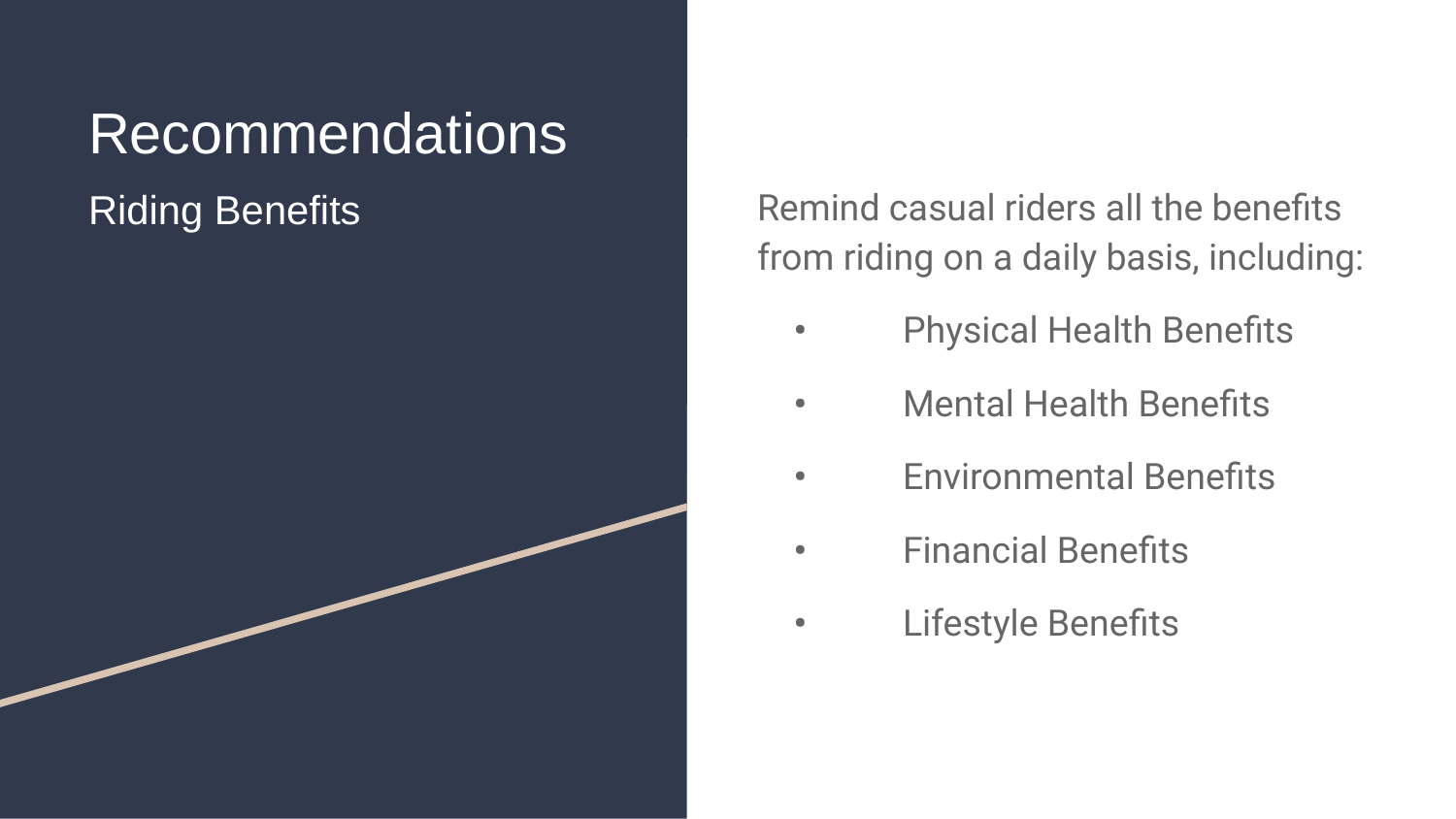

# Recommendations

Riding Benefits

Remind casual riders all the benefits from riding on a daily basis, including:
•	Physical Health Benefits
•	Mental Health Benefits
•	Environmental Benefits
•	Financial Benefits
•	Lifestyle Benefits